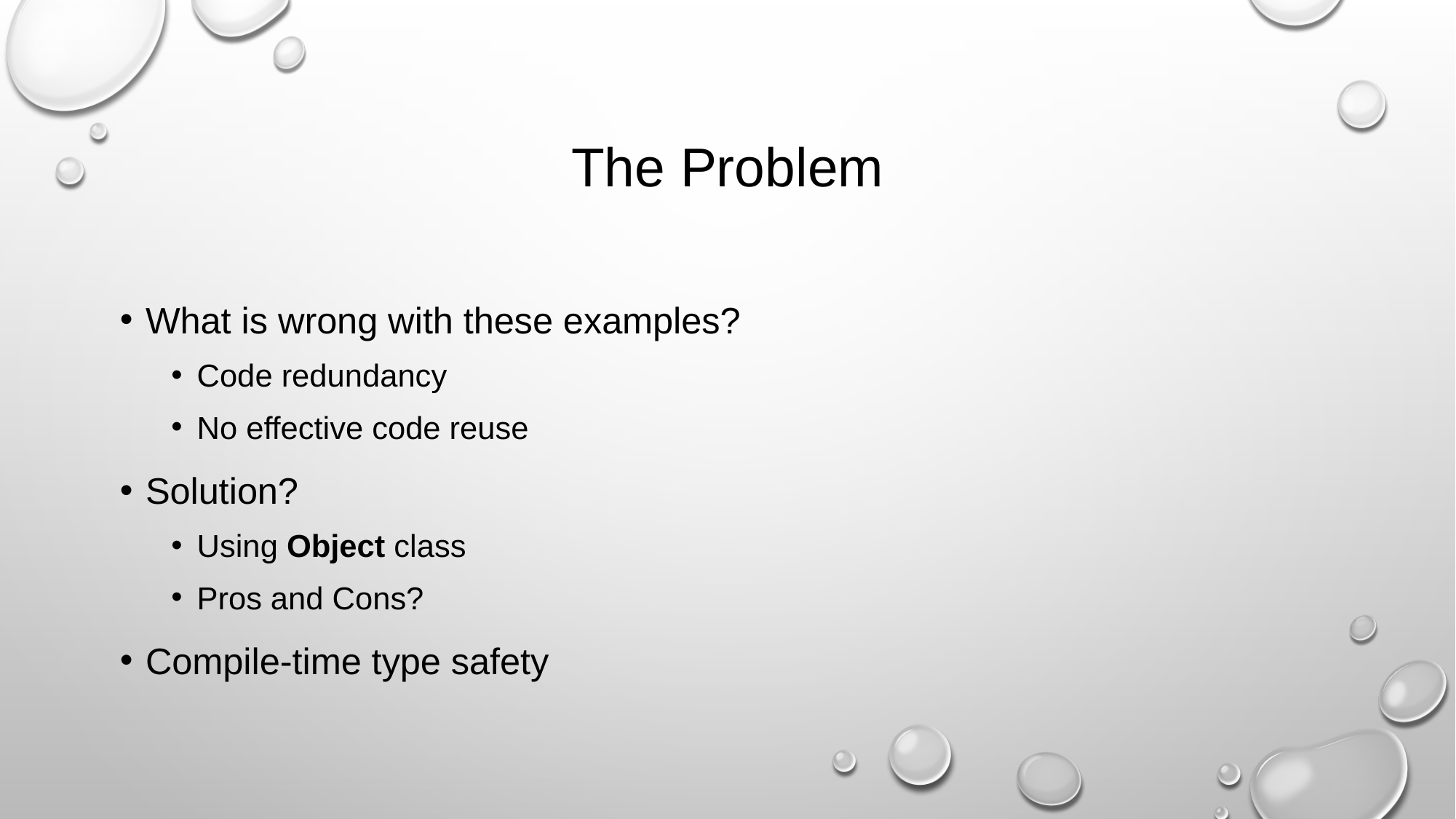

# The Problem
What is wrong with these examples?
Code redundancy
No effective code reuse
Solution?
Using Object class
Pros and Cons?
Compile-time type safety